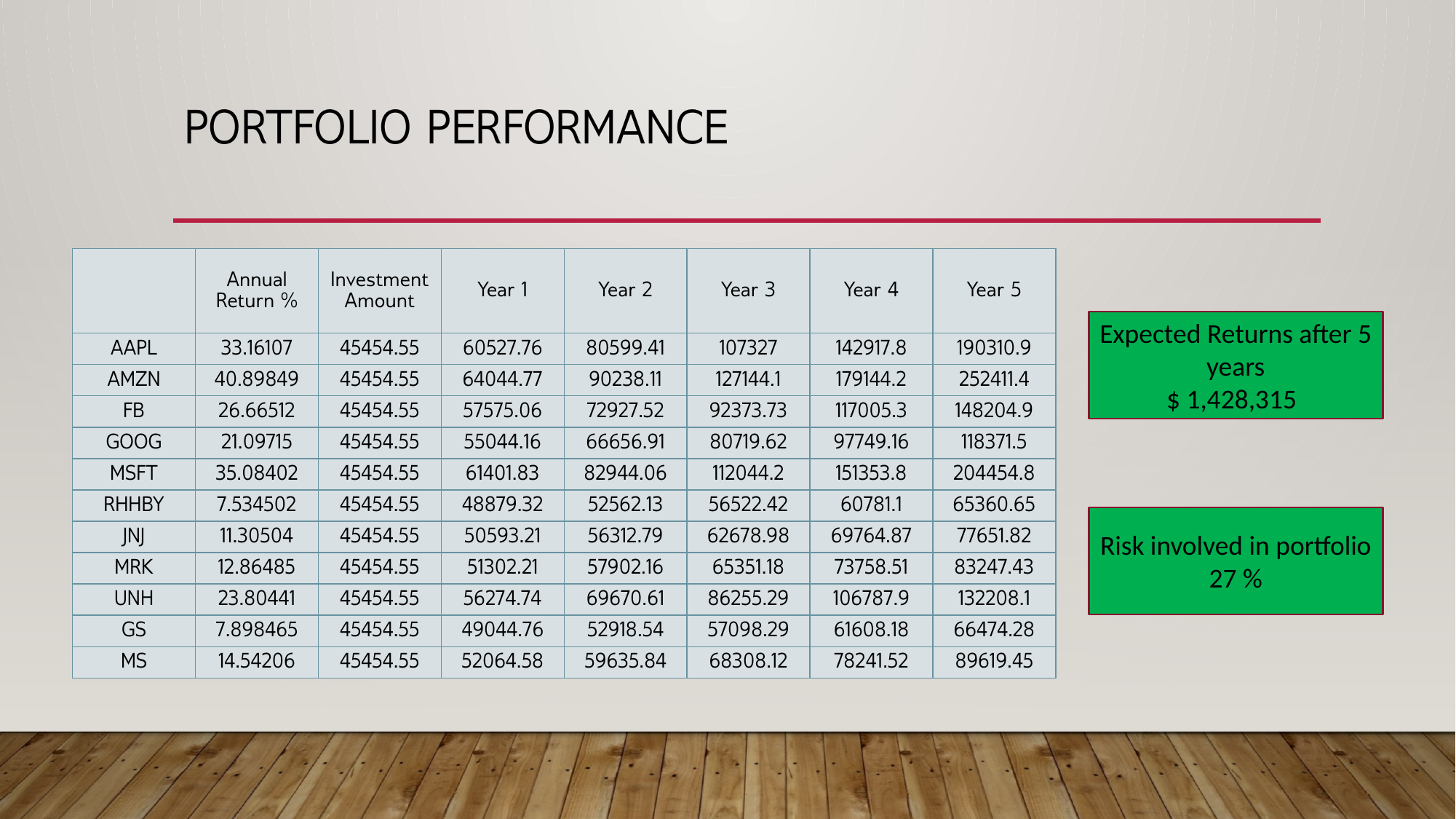

# Portfolio Performance
|  | Annual Return % | Investment Amount | Year 1 | Year 2 | Year 3 | Year 4 | Year 5 |
| --- | --- | --- | --- | --- | --- | --- | --- |
| AAPL | 33.16107 | 45454.55 | 60527.76 | 80599.41 | 107327 | 142917.8 | 190310.9 |
| AMZN | 40.89849 | 45454.55 | 64044.77 | 90238.11 | 127144.1 | 179144.2 | 252411.4 |
| FB | 26.66512 | 45454.55 | 57575.06 | 72927.52 | 92373.73 | 117005.3 | 148204.9 |
| GOOG | 21.09715 | 45454.55 | 55044.16 | 66656.91 | 80719.62 | 97749.16 | 118371.5 |
| MSFT | 35.08402 | 45454.55 | 61401.83 | 82944.06 | 112044.2 | 151353.8 | 204454.8 |
| RHHBY | 7.534502 | 45454.55 | 48879.32 | 52562.13 | 56522.42 | 60781.1 | 65360.65 |
| JNJ | 11.30504 | 45454.55 | 50593.21 | 56312.79 | 62678.98 | 69764.87 | 77651.82 |
| MRK | 12.86485 | 45454.55 | 51302.21 | 57902.16 | 65351.18 | 73758.51 | 83247.43 |
| UNH | 23.80441 | 45454.55 | 56274.74 | 69670.61 | 86255.29 | 106787.9 | 132208.1 |
| GS | 7.898465 | 45454.55 | 49044.76 | 52918.54 | 57098.29 | 61608.18 | 66474.28 |
| MS | 14.54206 | 45454.55 | 52064.58 | 59635.84 | 68308.12 | 78241.52 | 89619.45 |
Expected Returns after 5 years
$ 1,428,315
Risk involved in portfolio
27 %